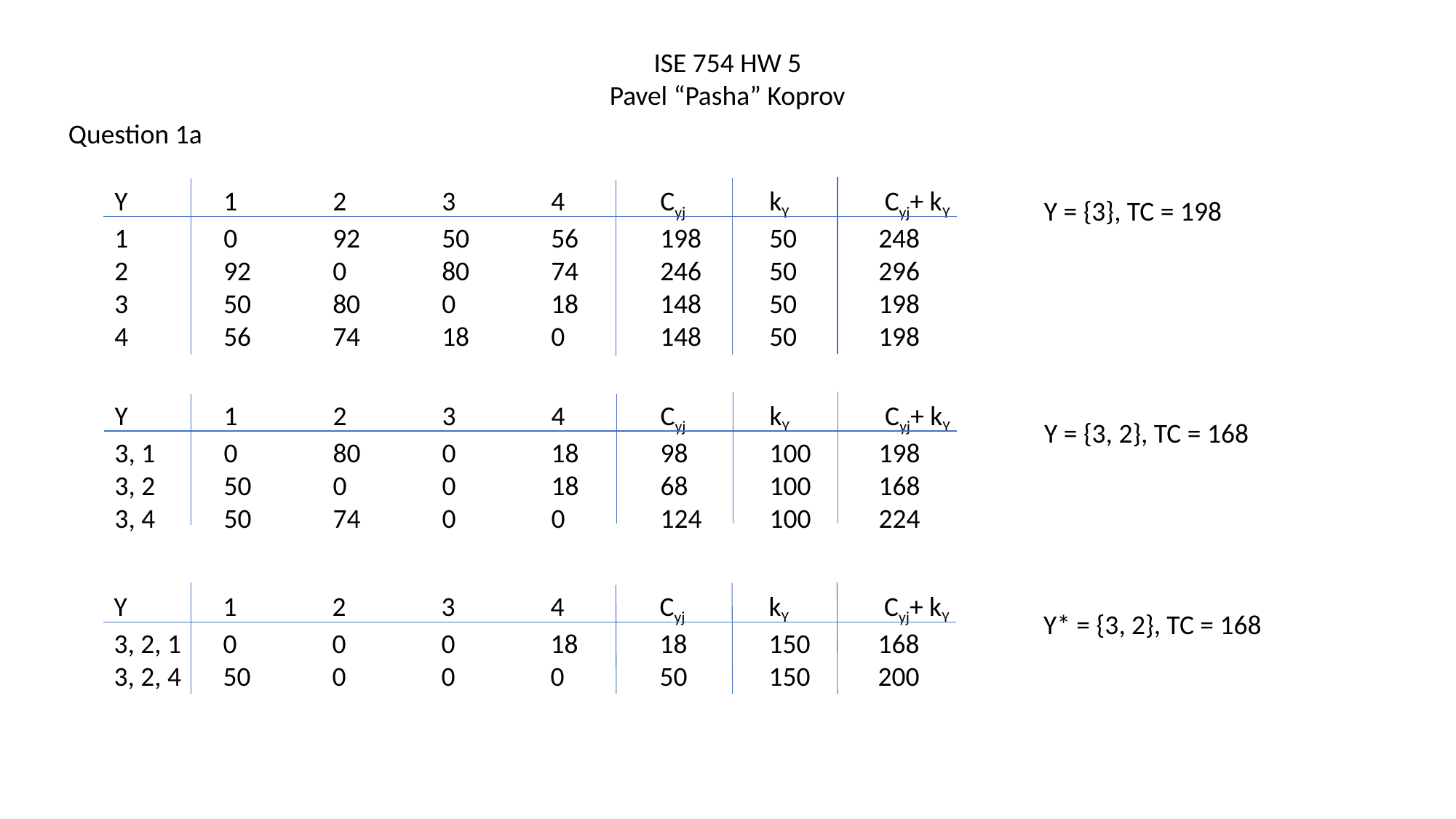

ISE 754 HW 5
Pavel “Pasha” Koprov
Question 1a
Y	1	2	3	4	Cyj	kY	 Cyj+ kY
1	0	92	50	56	198	50	248
2	92	0	80	74	246	50	296
3	50	80	0	18	148	50	198
4	56	74	18	0	148	50	198
Y = {3}, TC = 198
Y	1	2	3	4	Cyj	kY	 Cyj+ kY
3, 1	0	80	0	18	98	100	198
3, 2	50	0	0	18	68	100	168
3, 4	50	74	0	0	124	100	224
Y = {3, 2}, TC = 168
Y	1	2	3	4	Cyj	kY	 Cyj+ kY
3, 2, 1	0	0	0	18	18	150	168
3, 2, 4	50	0	0	0	50	150	200
Y* = {3, 2}, TC = 168